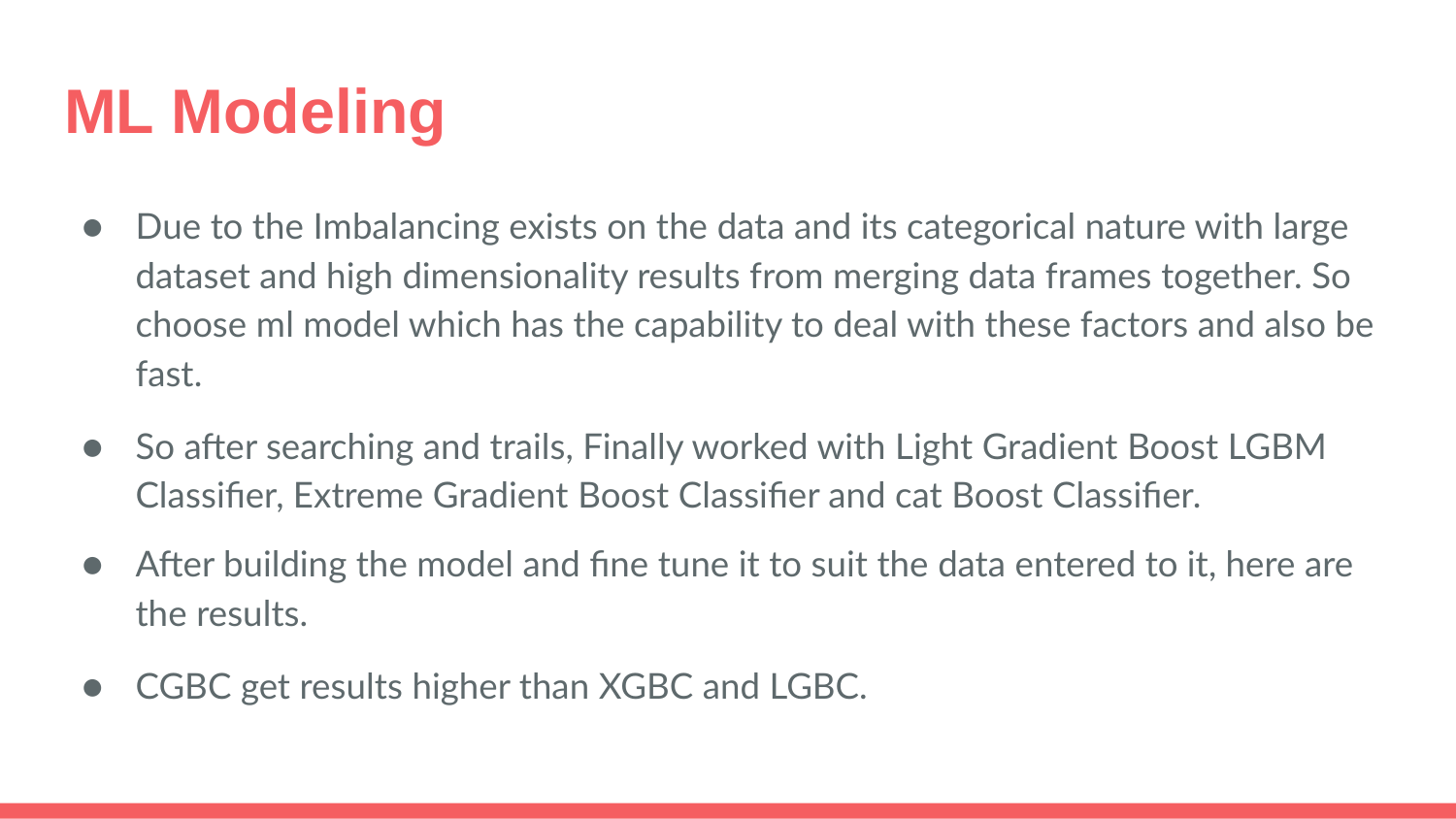

# ML Modeling
Due to the Imbalancing exists on the data and its categorical nature with large dataset and high dimensionality results from merging data frames together. So choose ml model which has the capability to deal with these factors and also be fast.
So after searching and trails, Finally worked with Light Gradient Boost LGBM Classifier, Extreme Gradient Boost Classifier and cat Boost Classifier.
After building the model and fine tune it to suit the data entered to it, here are the results.
CGBC get results higher than XGBC and LGBC.